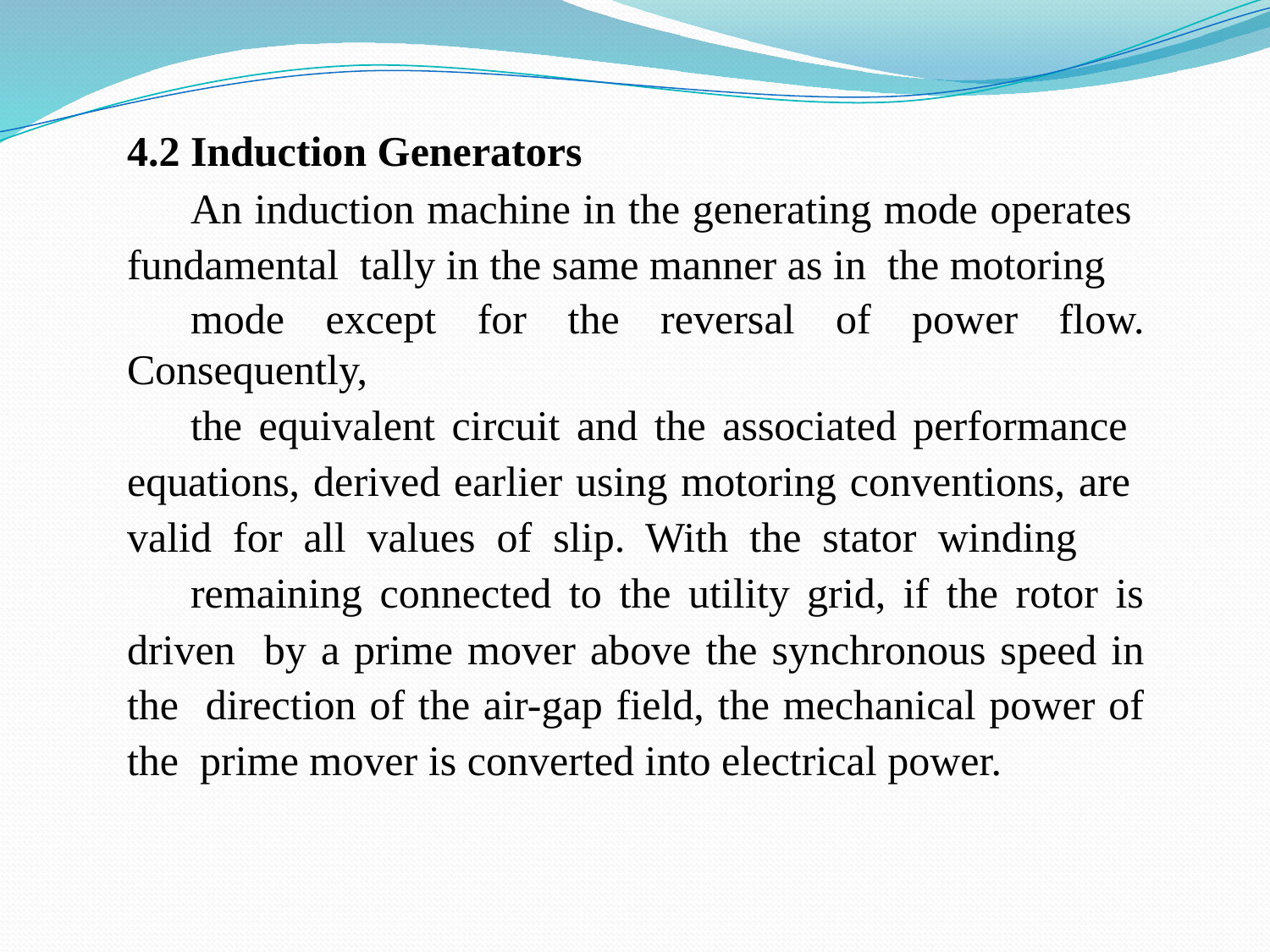

4.2 Induction Generators
An induction machine in the generating mode operates  fundamental  tally in the same manner as in  the motoring
mode except for the reversal of power flow. Consequently,
the equivalent circuit and the associated performance  equations, derived earlier using motoring conventions, are  valid  for  all  values  of  slip.  With  the  stator  winding
remaining connected to the utility grid, if the rotor is driven  by a prime mover above the synchronous speed in the  direction of the air-gap field, the mechanical power of the  prime mover is converted into electrical power.